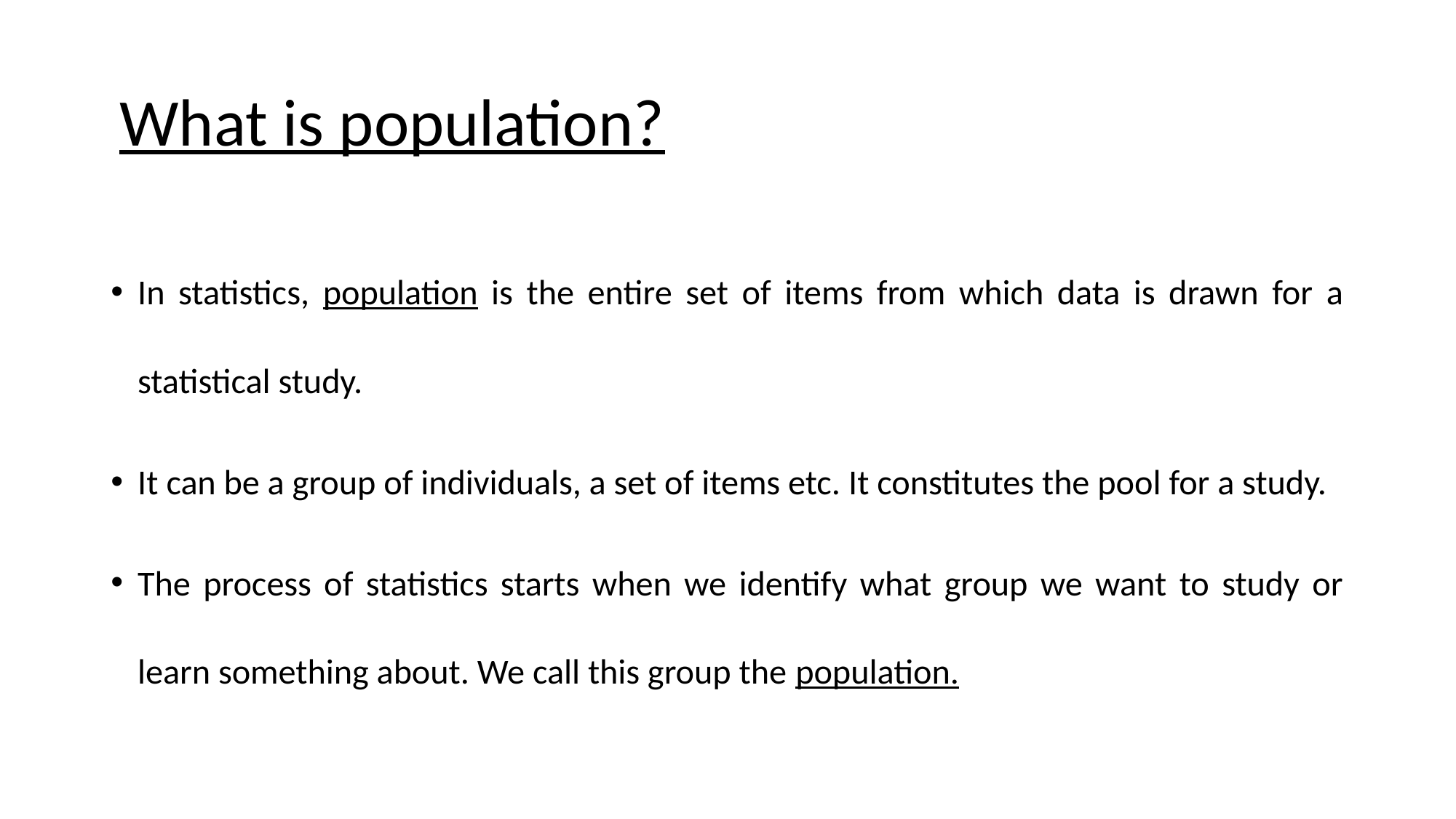

# What is population?
In statistics, population is the entire set of items from which data is drawn for a statistical study.
It can be a group of individuals, a set of items etc. It constitutes the pool for a study.
The process of statistics starts when we identify what group we want to study or learn something about. We call this group the population.